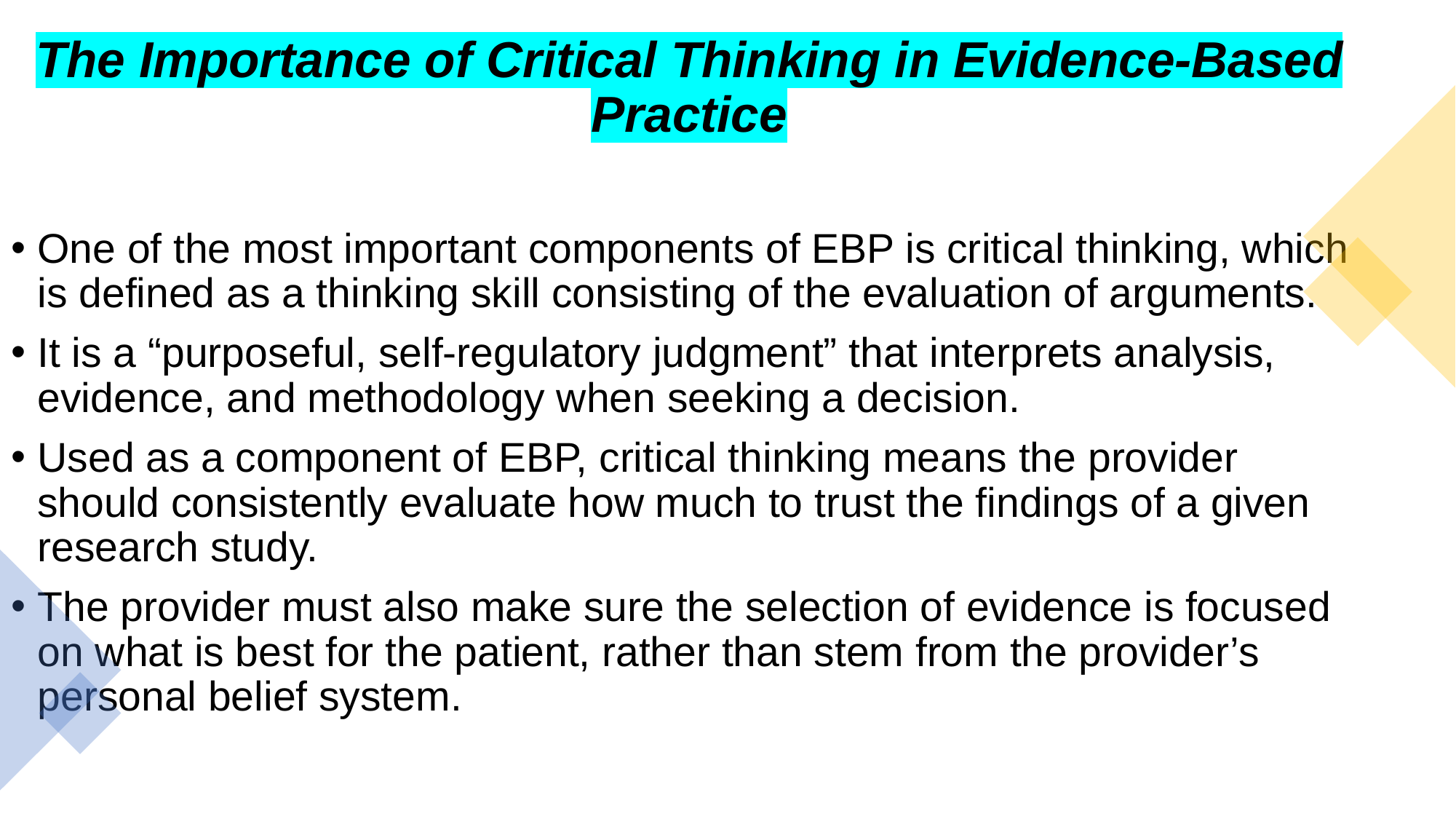

The Importance of Critical Thinking in Evidence-Based Practice

One of the most important components of EBP is critical thinking, which is defined as a thinking skill consisting of the evaluation of arguments.
It is a “purposeful, self-regulatory judgment” that interprets analysis, evidence, and methodology when seeking a decision.
Used as a component of EBP, critical thinking means the provider should consistently evaluate how much to trust the findings of a given research study.
The provider must also make sure the selection of evidence is focused on what is best for the patient, rather than stem from the provider’s personal belief system.

Created by Tayo Alebiosu